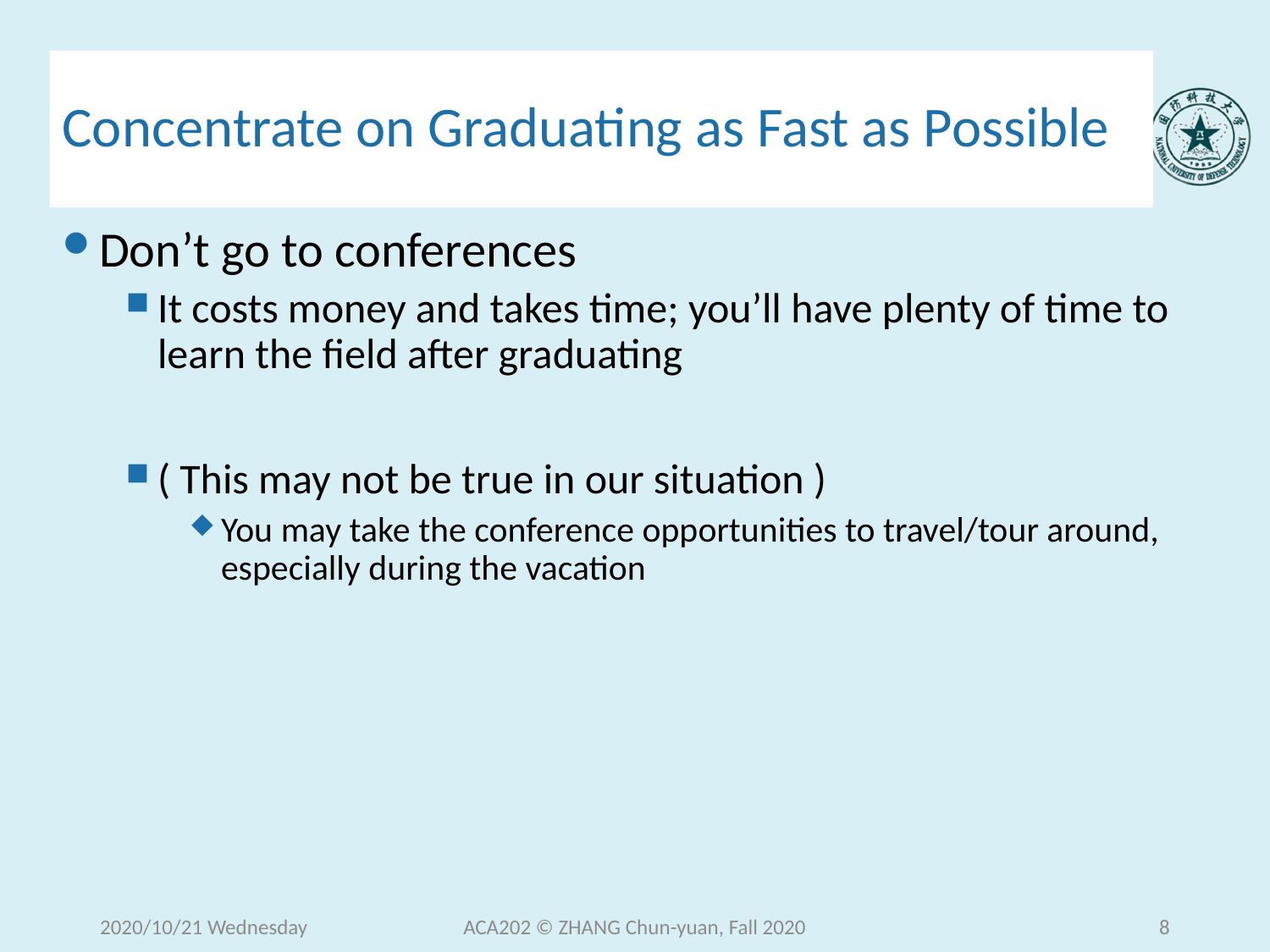

# Concentrate on Graduating as Fast as Possible
Don’t go to conferences
It costs money and takes time; you’ll have plenty of time to learn the field after graduating

( This may not be true in our situation )
You may take the conference opportunities to travel/tour around, especially during the vacation
2020/10/21 Wednesday
ACA202 © ZHANG Chun-yuan, Fall 2020
8